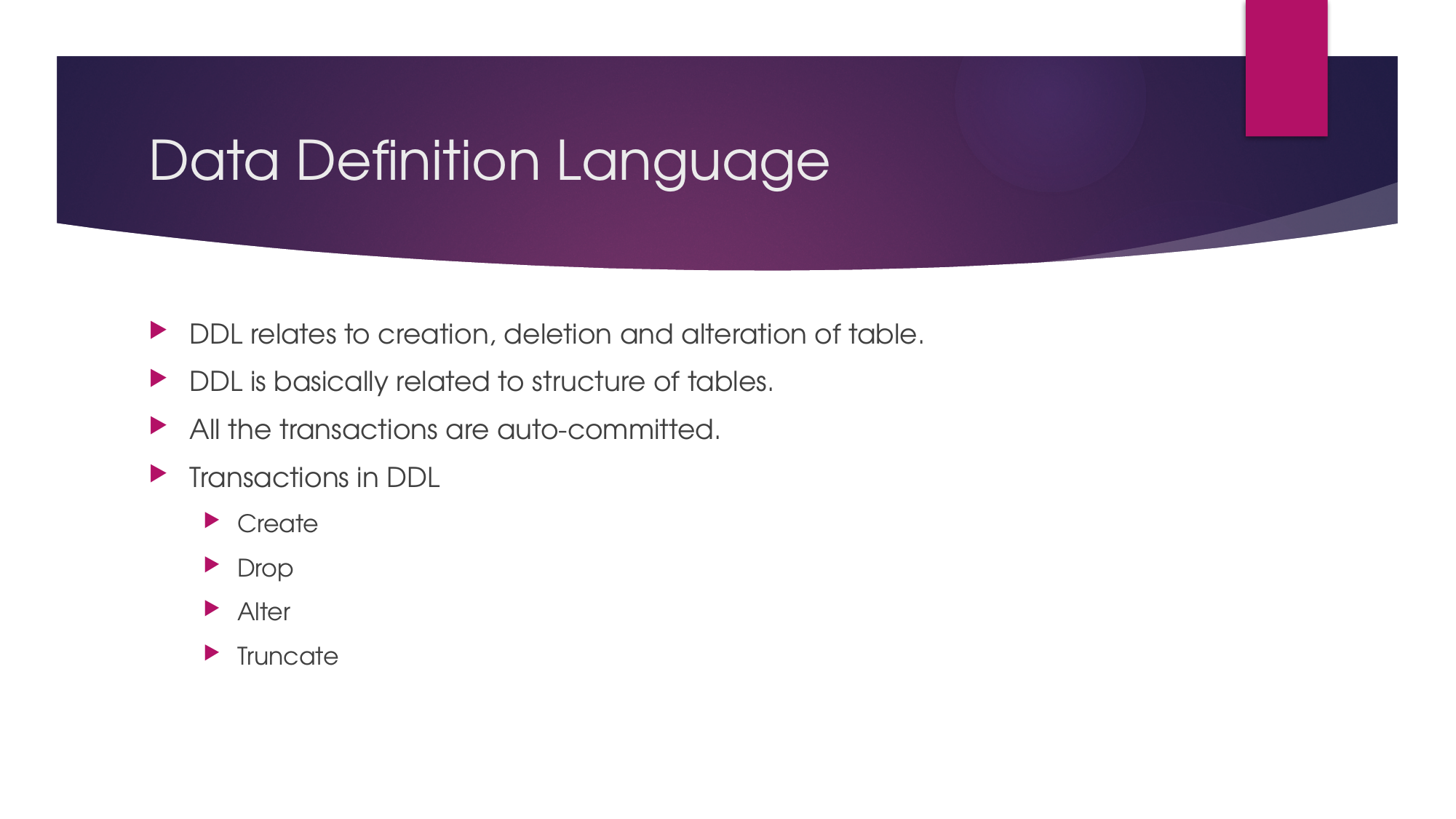

# Data Definition Language
DDL relates to creation, deletion and alteration of table.
DDL is basically related to structure of tables.
All the transactions are auto-committed.
Transactions in DDL
Create
Drop
Alter
Truncate